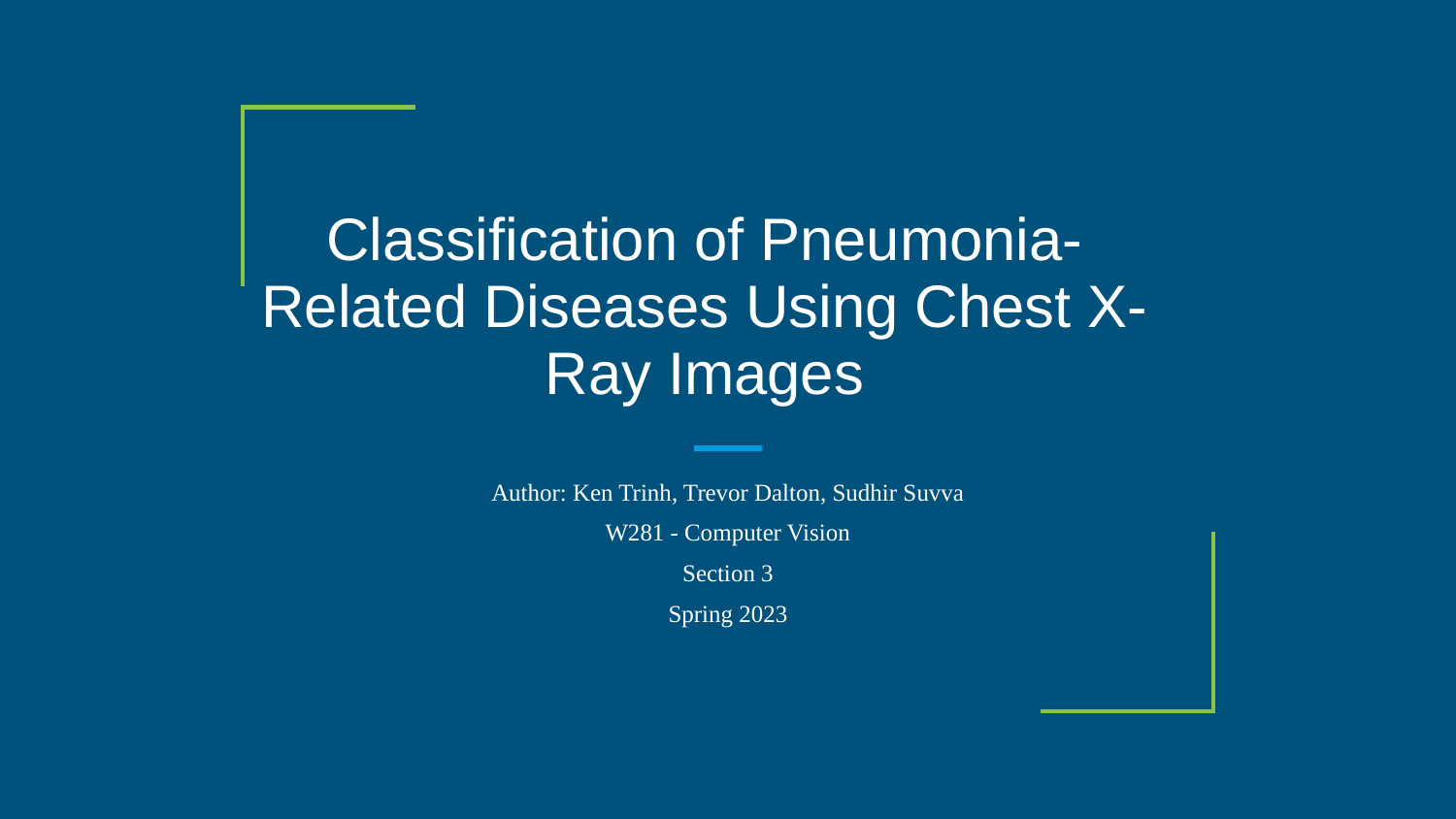

# Classification of Pneumonia-Related Diseases Using Chest X-Ray Images
Author: Ken Trinh, Trevor Dalton, Sudhir Suvva
W281 - Computer Vision
Section 3
Spring 2023